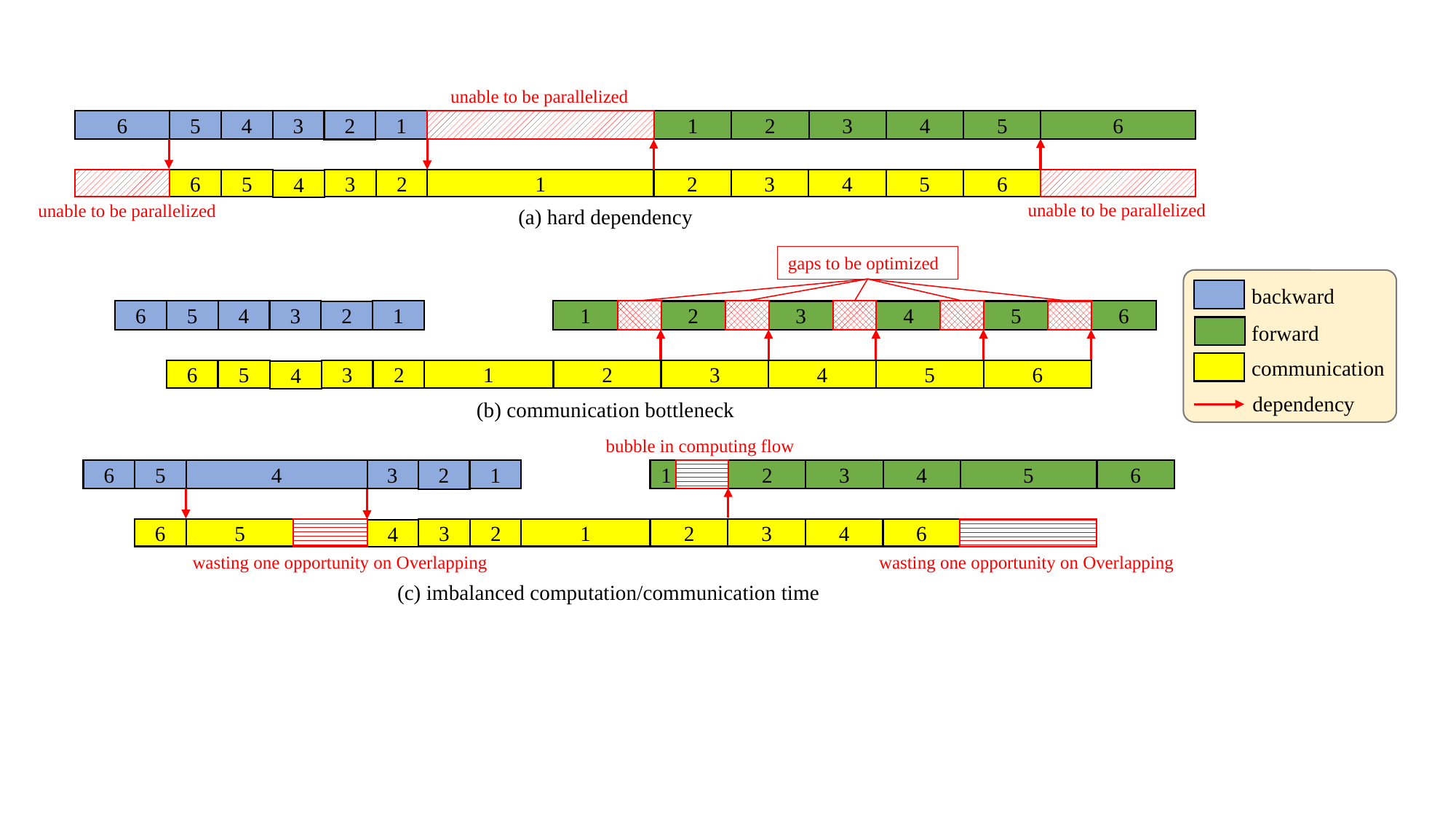

unable to be parallelized
6
4

1
5
3
1
5
6
2
3
4
2

6
2
3
4
5
5
3
2
1
6
4
unable to be parallelized
unable to be parallelized
(a) hard dependency
gaps to be optimized

6
4
1
6
5
3
1

5
2
3
4
2
6
2
3
4
5
5
3
2
1
6
4
(b) communication bottleneck

backward

forward

communication

dependency
bubble in computing flow

6
4
1
2
5
5
3
1
6
3
4
2

6
2
3
4
5
3
2
1
6

4
wasting one opportunity on Overlapping
wasting one opportunity on Overlapping
(c) imbalanced computation/communication time